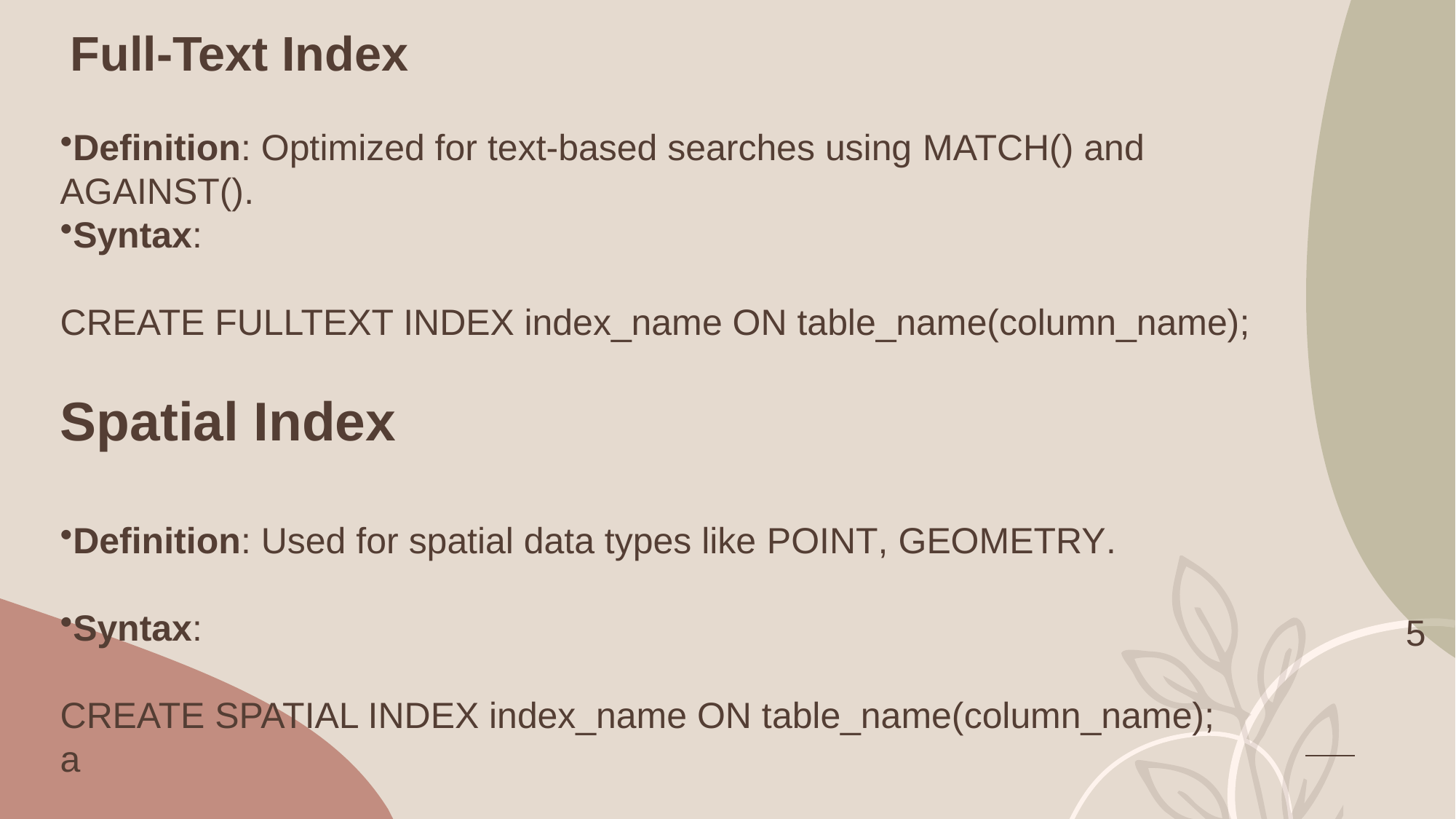

Full-Text Index

Definition: Optimized for text-based searches using MATCH() and AGAINST().
Syntax:

CREATE FULLTEXT INDEX index_name ON table_name(column_name);

Spatial Index
Definition: Used for spatial data types like POINT, GEOMETRY.
Syntax:

CREATE SPATIAL INDEX index_name ON table_name(column_name);
a

5